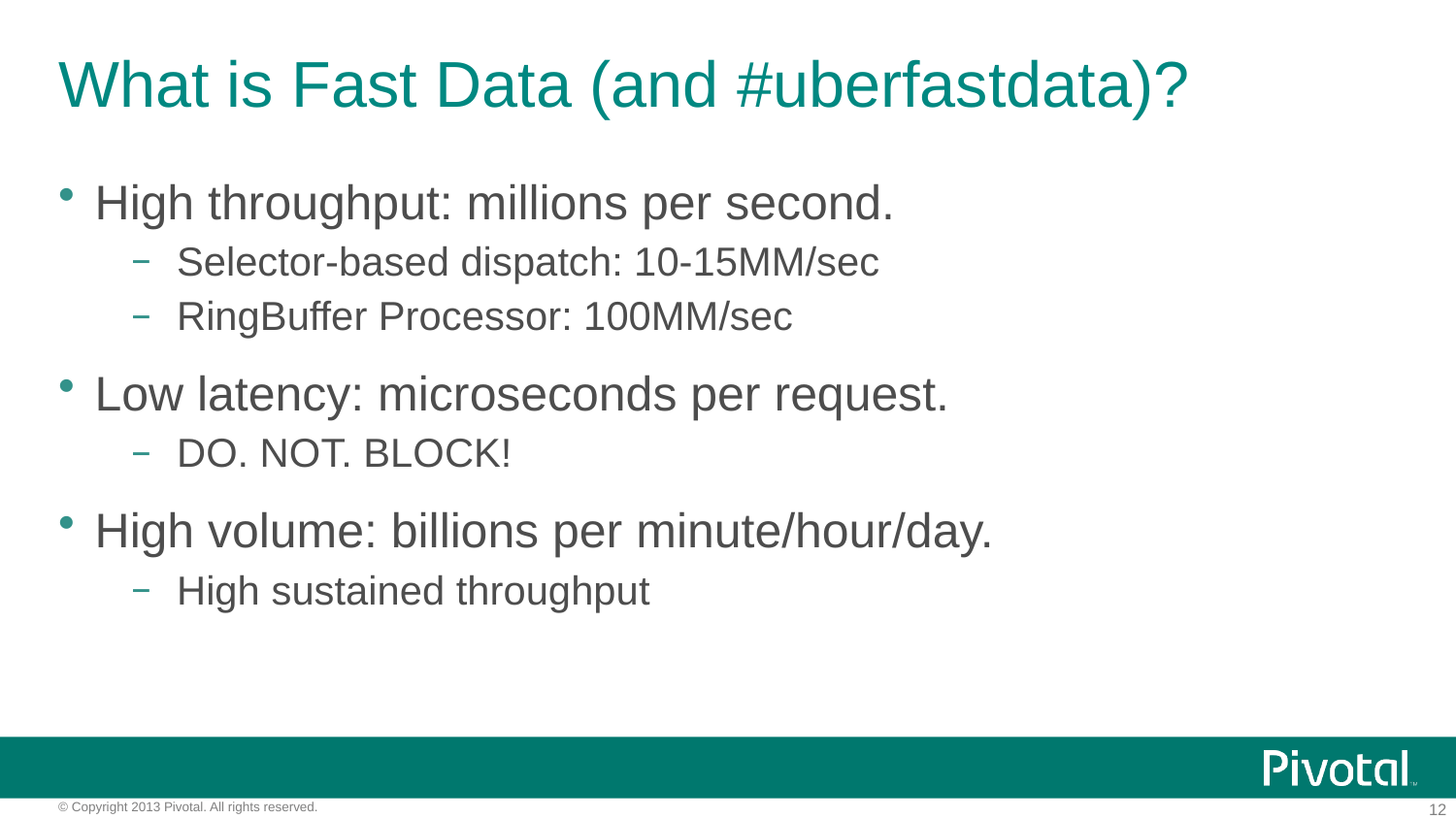

# What is Fast Data (and #uberfastdata)?
High throughput: millions per second.
Selector-based dispatch: 10-15MM/sec
RingBuffer Processor: 100MM/sec
Low latency: microseconds per request.
DO. NOT. BLOCK!
High volume: billions per minute/hour/day.
High sustained throughput